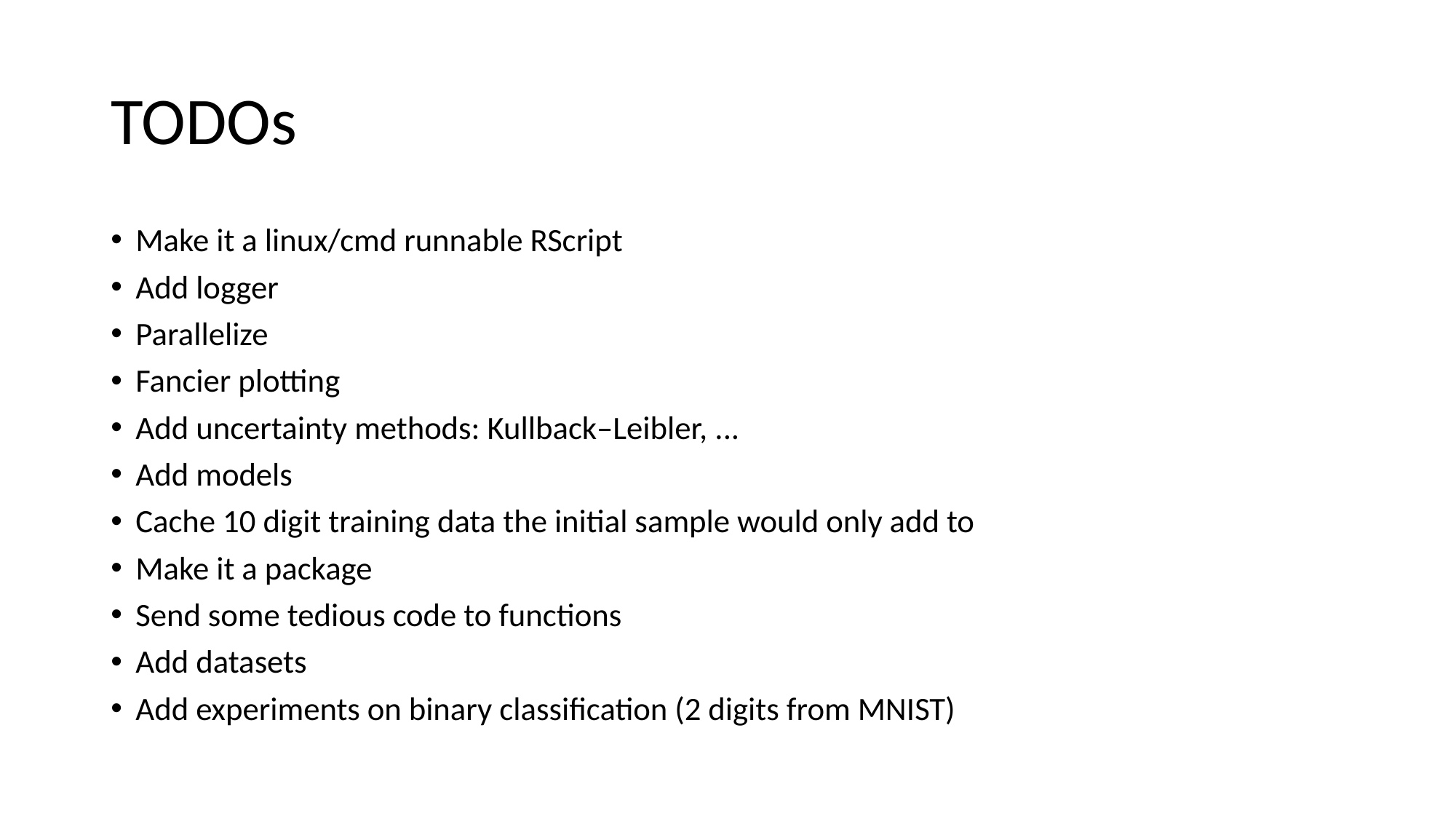

# TODOs
Make it a linux/cmd runnable RScript
Add logger
Parallelize
Fancier plotting
Add uncertainty methods: Kullback–Leibler, ...
Add models
Cache 10 digit training data the initial sample would only add to
Make it a package
Send some tedious code to functions
Add datasets
Add experiments on binary classification (2 digits from MNIST)